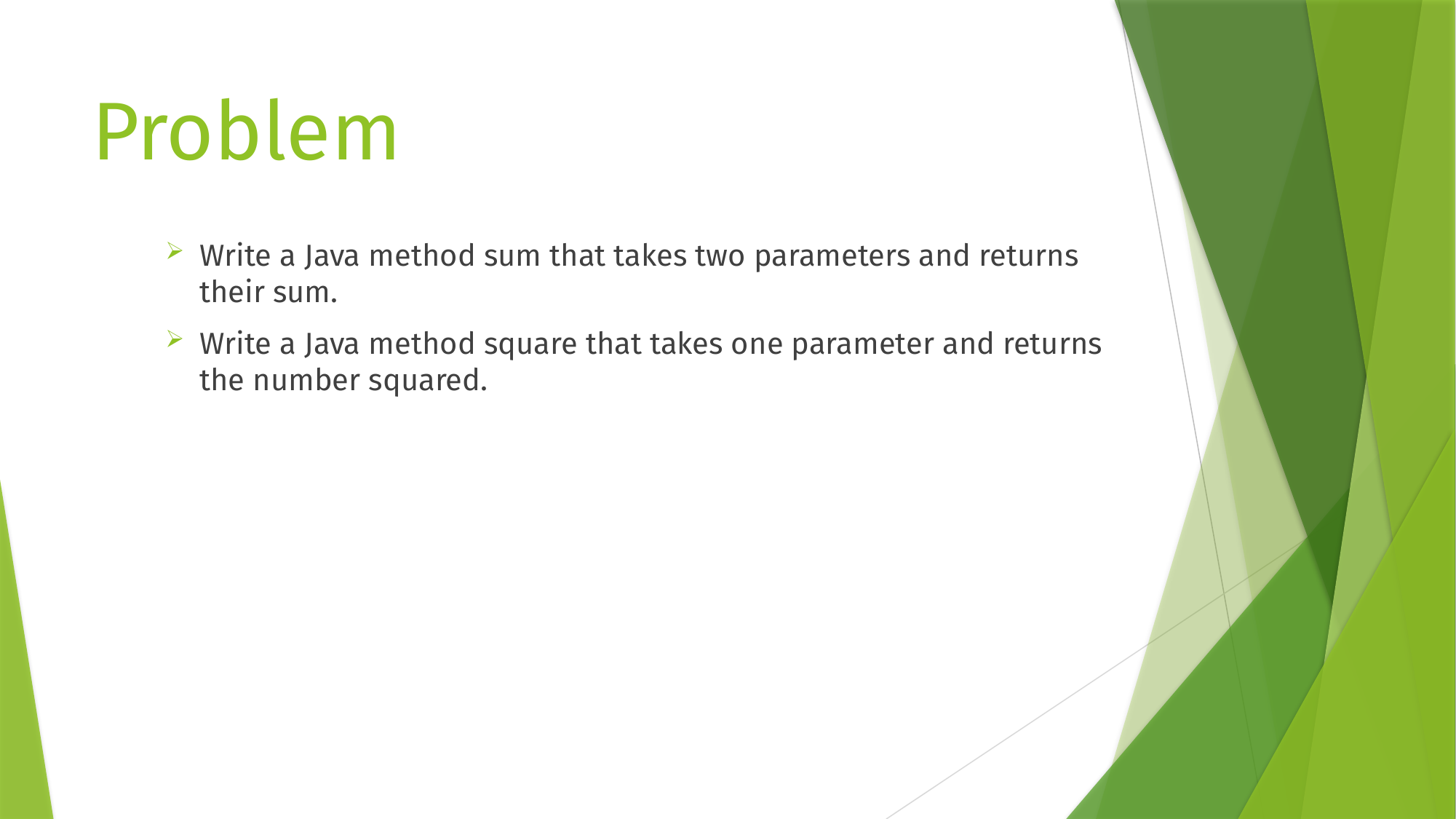

# Problem
Write a Java method sum that takes two parameters and returns
their sum.
Write a Java method square that takes one parameter and returns
the number squared.